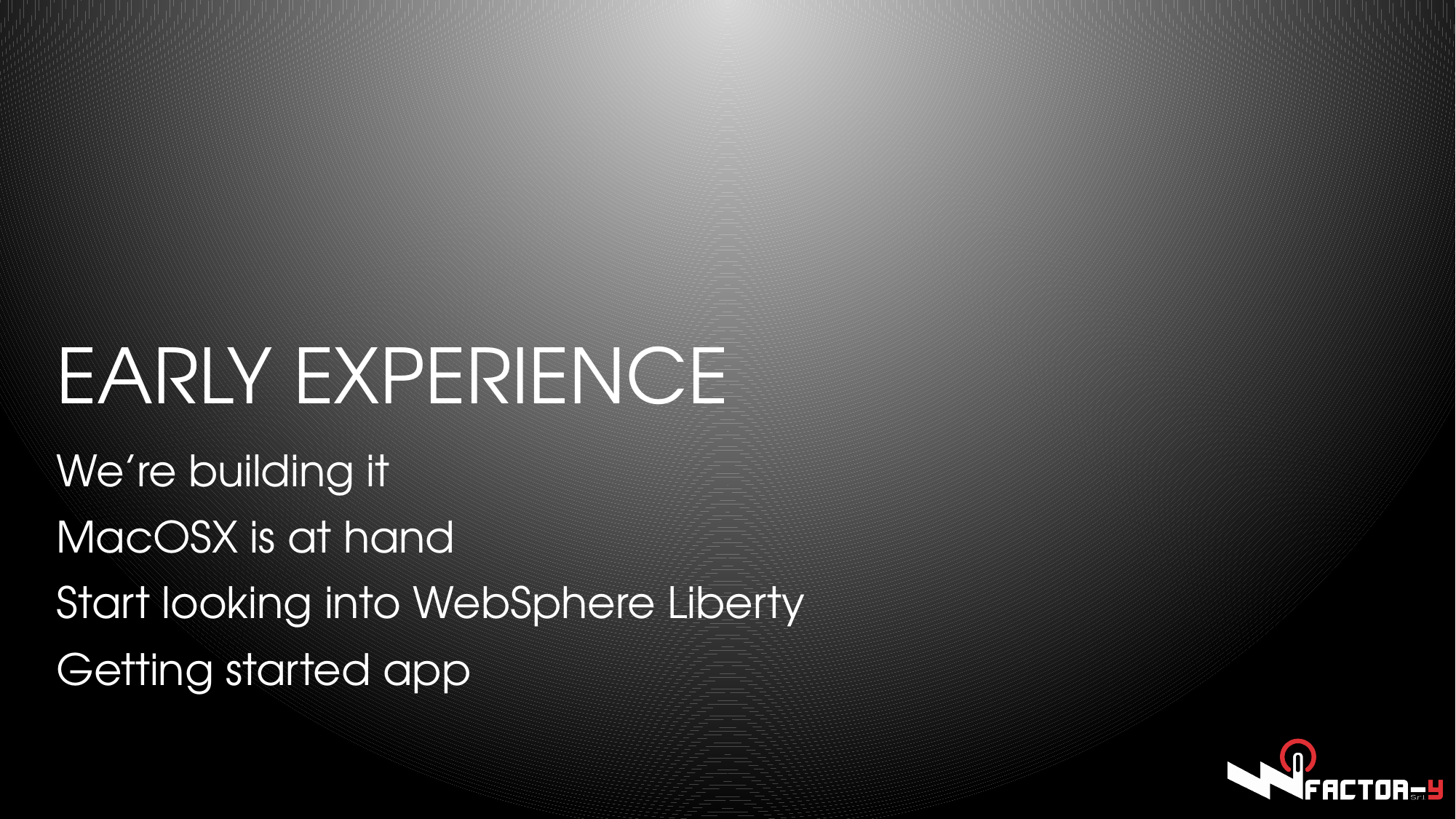

# EARLY EXPERIENCe
We’re building it
MacOSX is at hand
Start looking into WebSphere Liberty
Getting started app